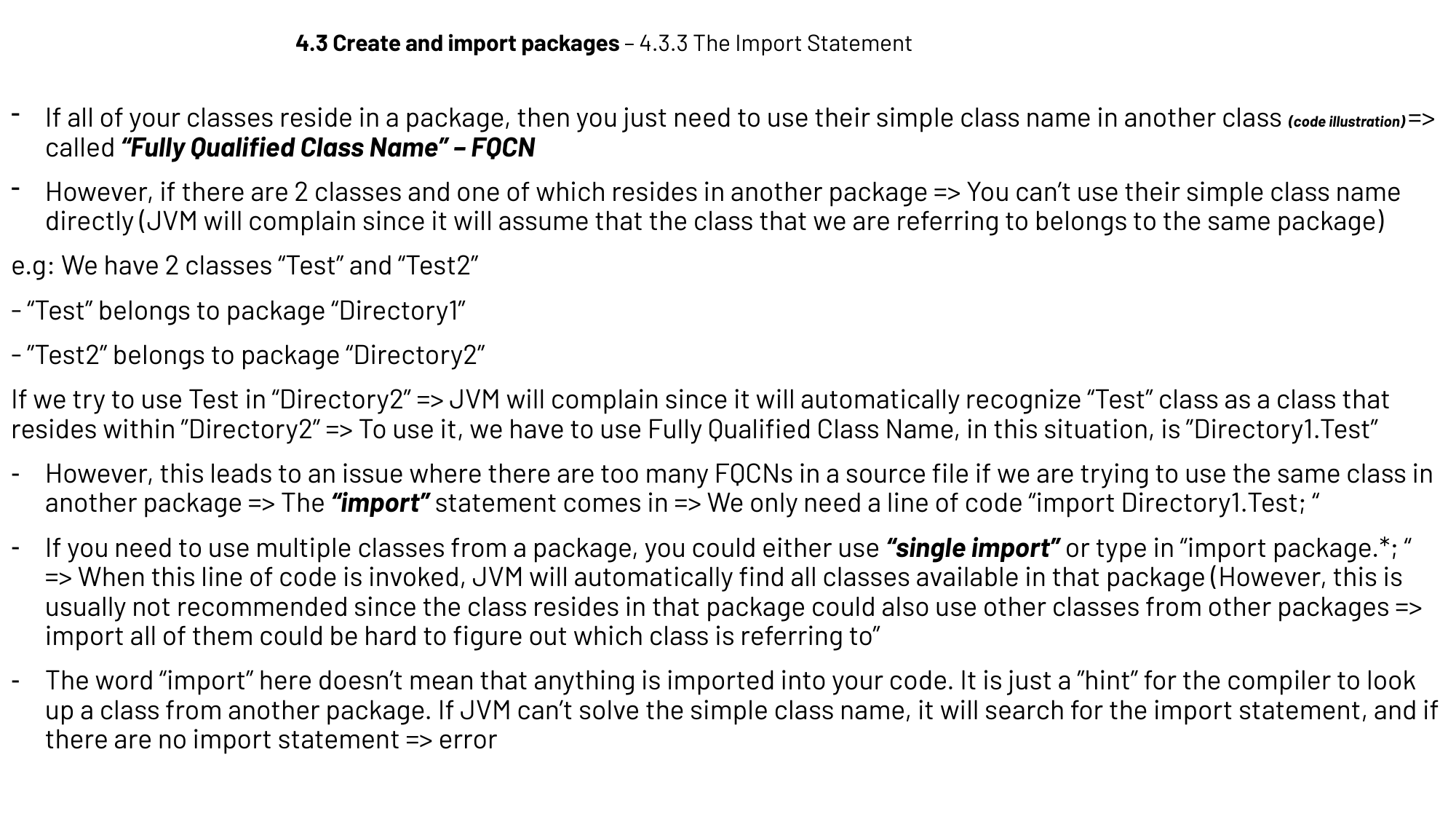

4.3 Create and import packages – 4.3.3 The Import Statement
If all of your classes reside in a package, then you just need to use their simple class name in another class (code illustration) => called “Fully Qualified Class Name” – FQCN
However, if there are 2 classes and one of which resides in another package => You can’t use their simple class name directly (JVM will complain since it will assume that the class that we are referring to belongs to the same package)
e.g: We have 2 classes “Test” and “Test2”
- “Test” belongs to package “Directory1”
- ”Test2” belongs to package “Directory2”
If we try to use Test in “Directory2” => JVM will complain since it will automatically recognize “Test” class as a class that resides within ”Directory2” => To use it, we have to use Fully Qualified Class Name, in this situation, is ”Directory1.Test”
However, this leads to an issue where there are too many FQCNs in a source file if we are trying to use the same class in another package => The “import” statement comes in => We only need a line of code “import Directory1.Test; “
If you need to use multiple classes from a package, you could either use “single import” or type in “import package.*; “ => When this line of code is invoked, JVM will automatically find all classes available in that package (However, this is usually not recommended since the class resides in that package could also use other classes from other packages => import all of them could be hard to figure out which class is referring to”
The word “import” here doesn’t mean that anything is imported into your code. It is just a ”hint” for the compiler to look up a class from another package. If JVM can’t solve the simple class name, it will search for the import statement, and if there are no import statement => error